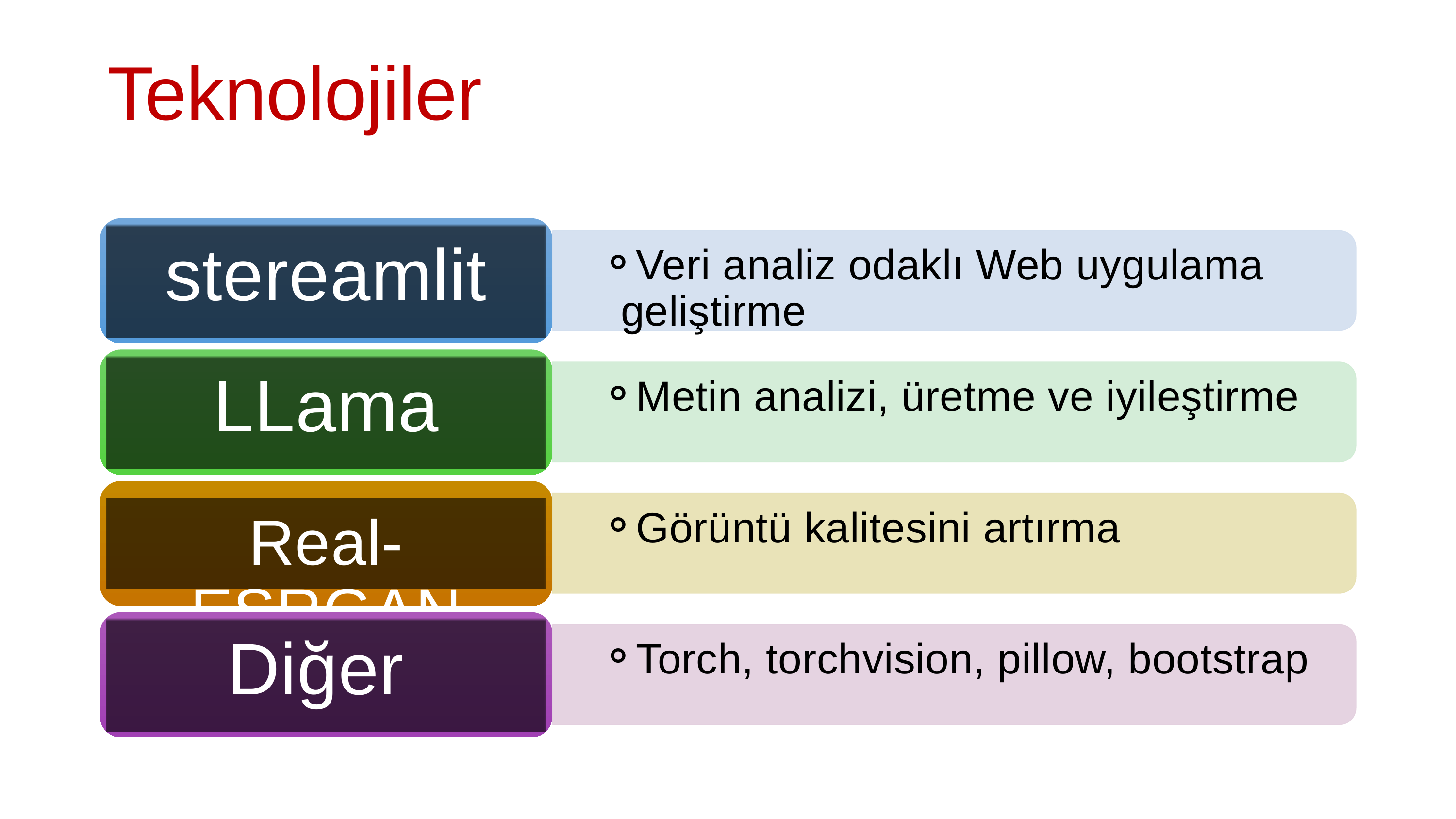

Teknolojiler

stereamlit
Veri analiz odaklı Web uygulama geliştirme

LLama
Metin analizi, üretme ve iyileştirme

Real-ESRGAN
Görüntü kalitesini artırma

Diğer
Torch, torchvision, pillow, bootstrap